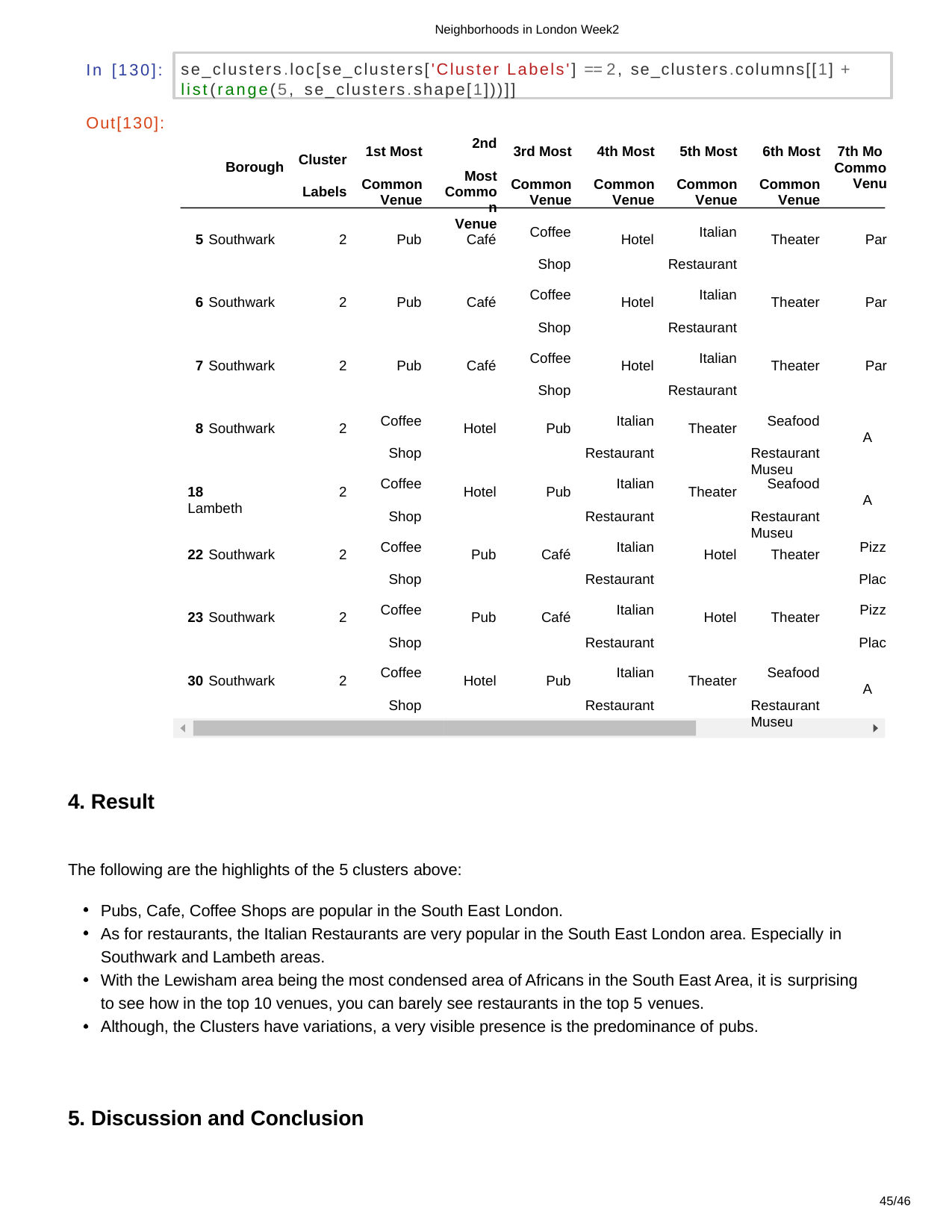

Neighborhoods in London Week2
se_clusters.loc[se_clusters['Cluster Labels'] == 2, se_clusters.columns[[1] +  list(range(5, se_clusters.shape[1]))]]
In [130]:
Out[130]:
2nd  Most
Common
Venue
1st Most  Common
Venue
3rd Most  Common
Venue
4th Most  Common
Venue
5th Most  Common
Venue
6th Most  Common
Venue
7th Mo  Commo
Venu
Cluster  Labels
Borough

Coffee  Shop
Italian  Restaurant
5 Southwark
2
Pub
Café
Hotel
Theater
Par
Coffee  Shop
Italian  Restaurant
6 Southwark
2
Pub
Café
Hotel
Theater
Par
Coffee  Shop
Italian  Restaurant
7 Southwark
2
Pub
Café
Hotel
Theater
Par
Coffee  Shop
Italian  Restaurant
Seafood		A  Restaurant	Museu
8 Southwark
2
Hotel
Pub
Theater
Coffee  Shop
Italian  Restaurant
Seafood		A  Restaurant	Museu
18	Lambeth
2
Hotel
Pub
Theater
Coffee  Shop
Italian  Restaurant
Pizz  Plac
22 Southwark
2
Pub
Café
Hotel
Theater
Coffee  Shop
Italian  Restaurant
Pizz  Plac
23 Southwark
2
Pub
Café
Hotel
Theater
Coffee  Shop
Italian  Restaurant
Seafood		A  Restaurant	Museu
30 Southwark
2
Hotel
Pub
Theater

4. Result

The following are the highlights of the 5 clusters above:

Pubs, Cafe, Coffee Shops are popular in the South East London.
As for restaurants, the Italian Restaurants are very popular in the South East London area. Especially in  Southwark and Lambeth areas.
With the Lewisham area being the most condensed area of Africans in the South East Area, it is surprising  to see how in the top 10 venues, you can barely see restaurants in the top 5 venues.
Although, the Clusters have variations, a very visible presence is the predominance of pubs.

5. Discussion and Conclusion
45/46